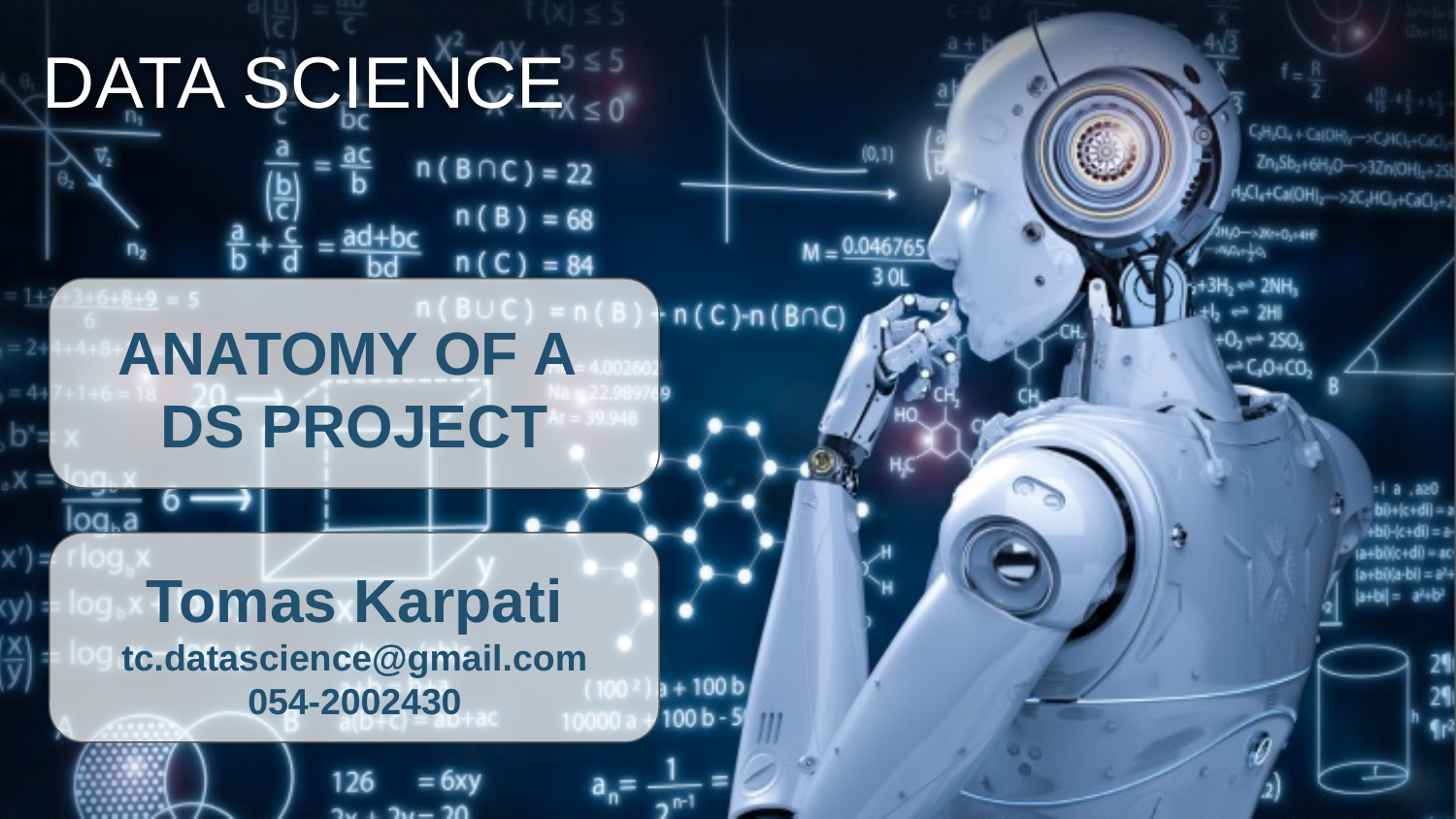

ANATOMY OF A
DS PROJECT
Tomas Karpati
tc.datascience@gmail.com
054-2002430